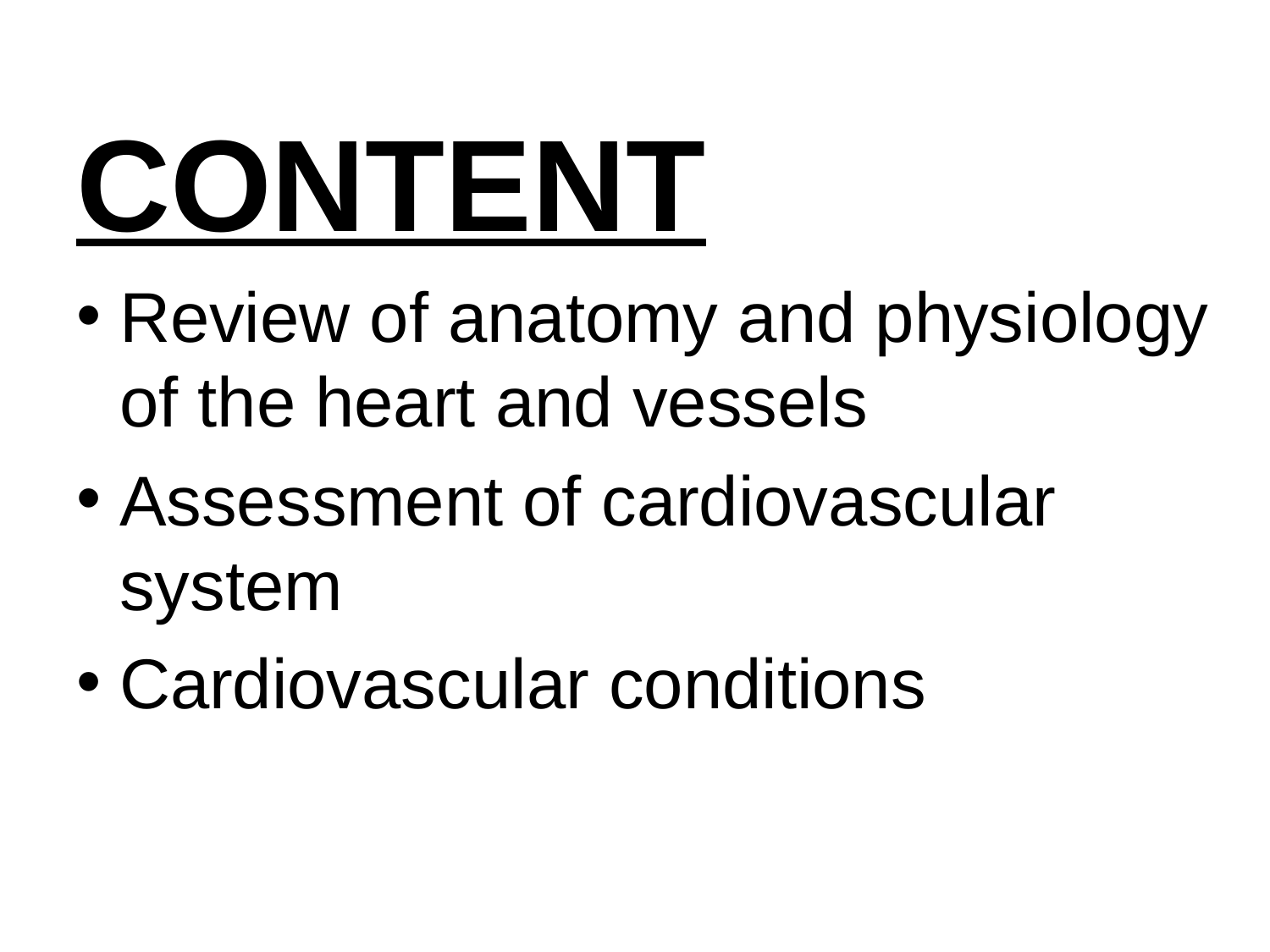

CONTENT
Review of anatomy and physiology of the heart and vessels
Assessment of cardiovascular system
Cardiovascular conditions